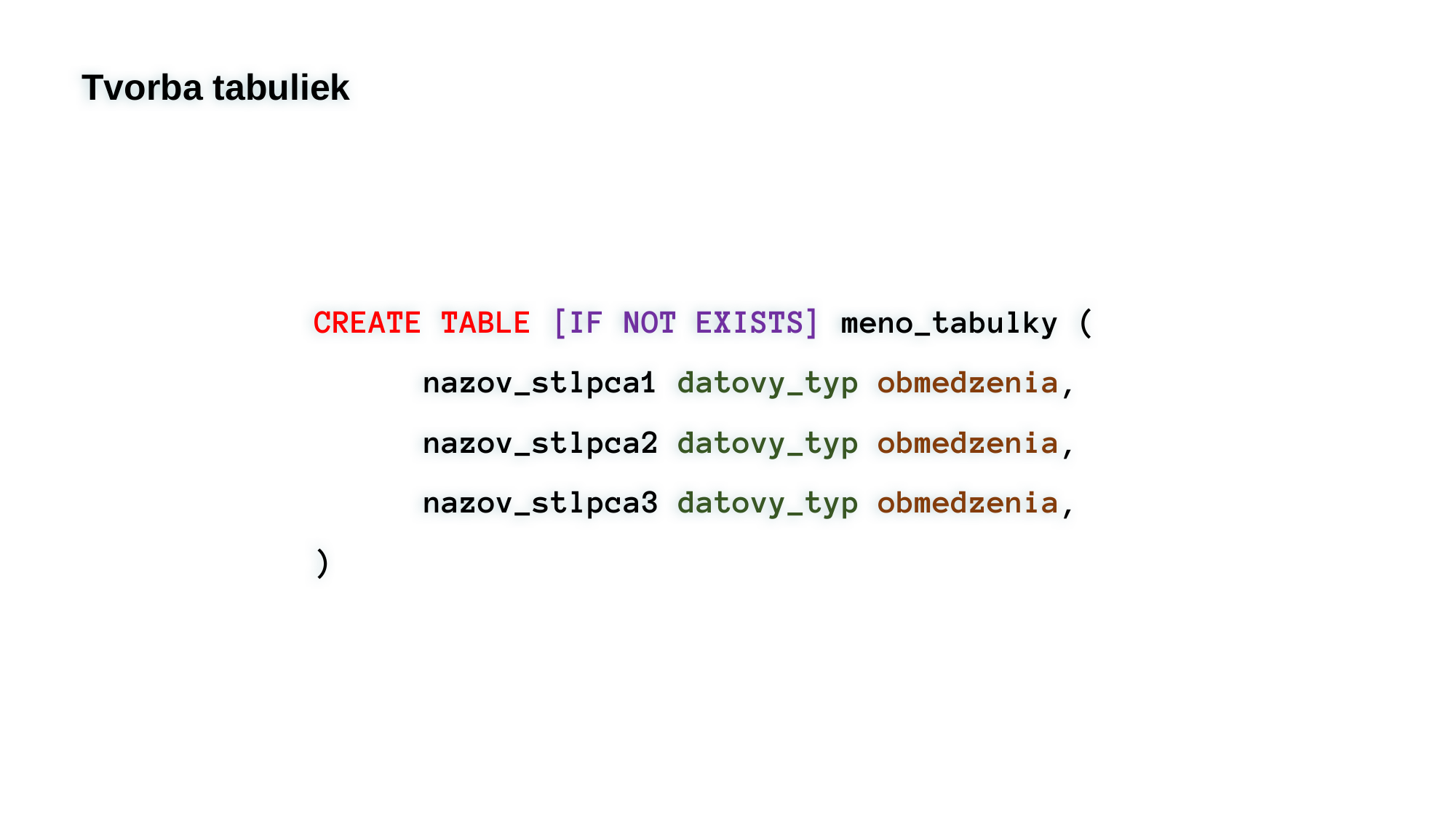

Tvorba tabuliek
CREATE TABLE [IF NOT EXISTS] meno_tabulky (
	nazov_stlpca1 datovy_typ obmedzenia,
	nazov_stlpca2 datovy_typ obmedzenia,
	nazov_stlpca3 datovy_typ obmedzenia,
)